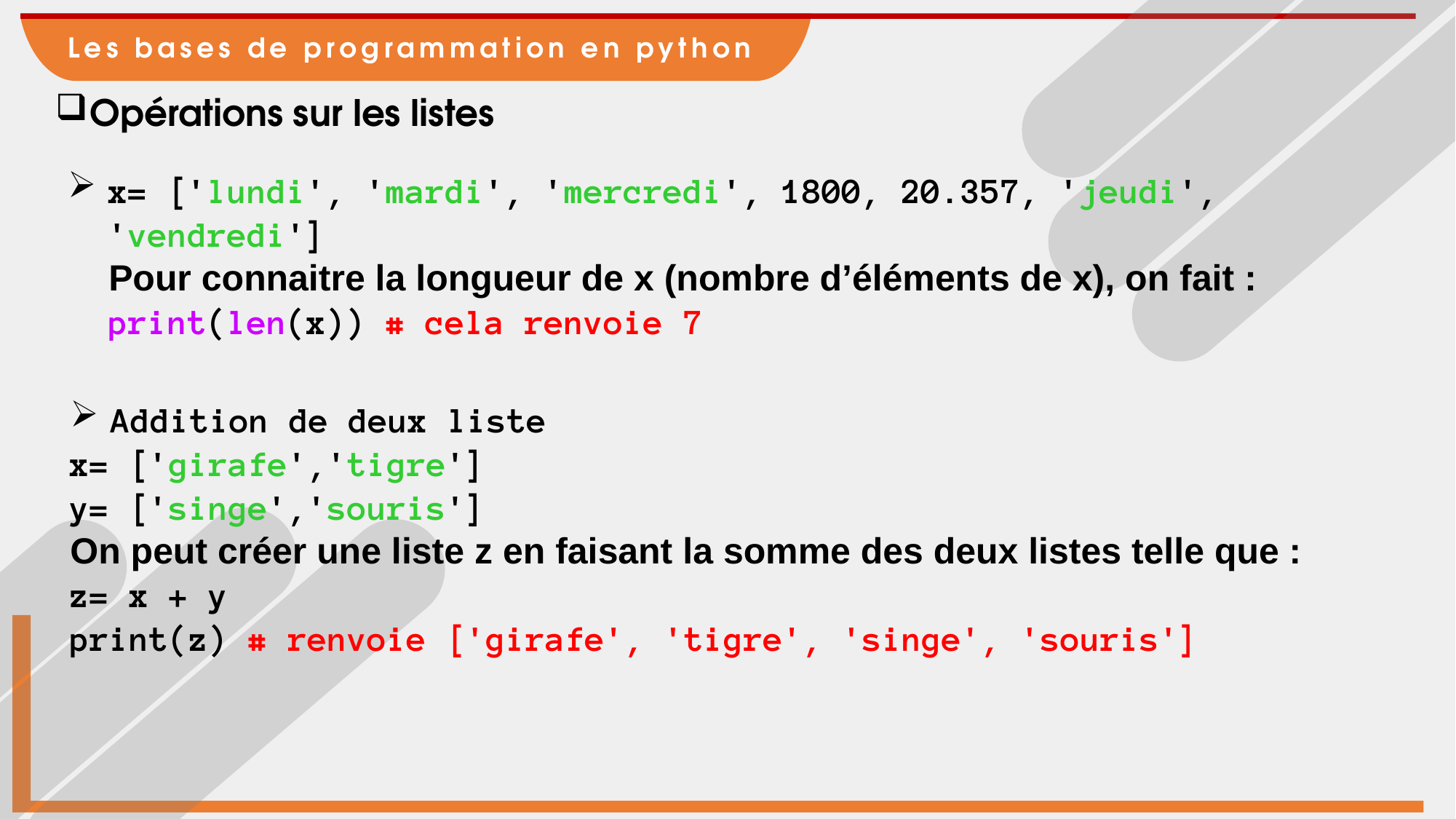

Les bases de programmation en python

Opérations sur les listes

x= ['lundi', 'mardi', 'mercredi', 1800, 20.357, 'jeudi', 'vendredi']
Pour connaitre la longueur de x (nombre d’éléments de x), on fait :
print(len(x)) # cela renvoie 7
Addition de deux liste
x= ['girafe','tigre']
y= ['singe','souris']
On peut créer une liste z en faisant la somme des deux listes telle que :
z= x + y
print(z) # renvoie ['girafe', 'tigre', 'singe', 'souris']